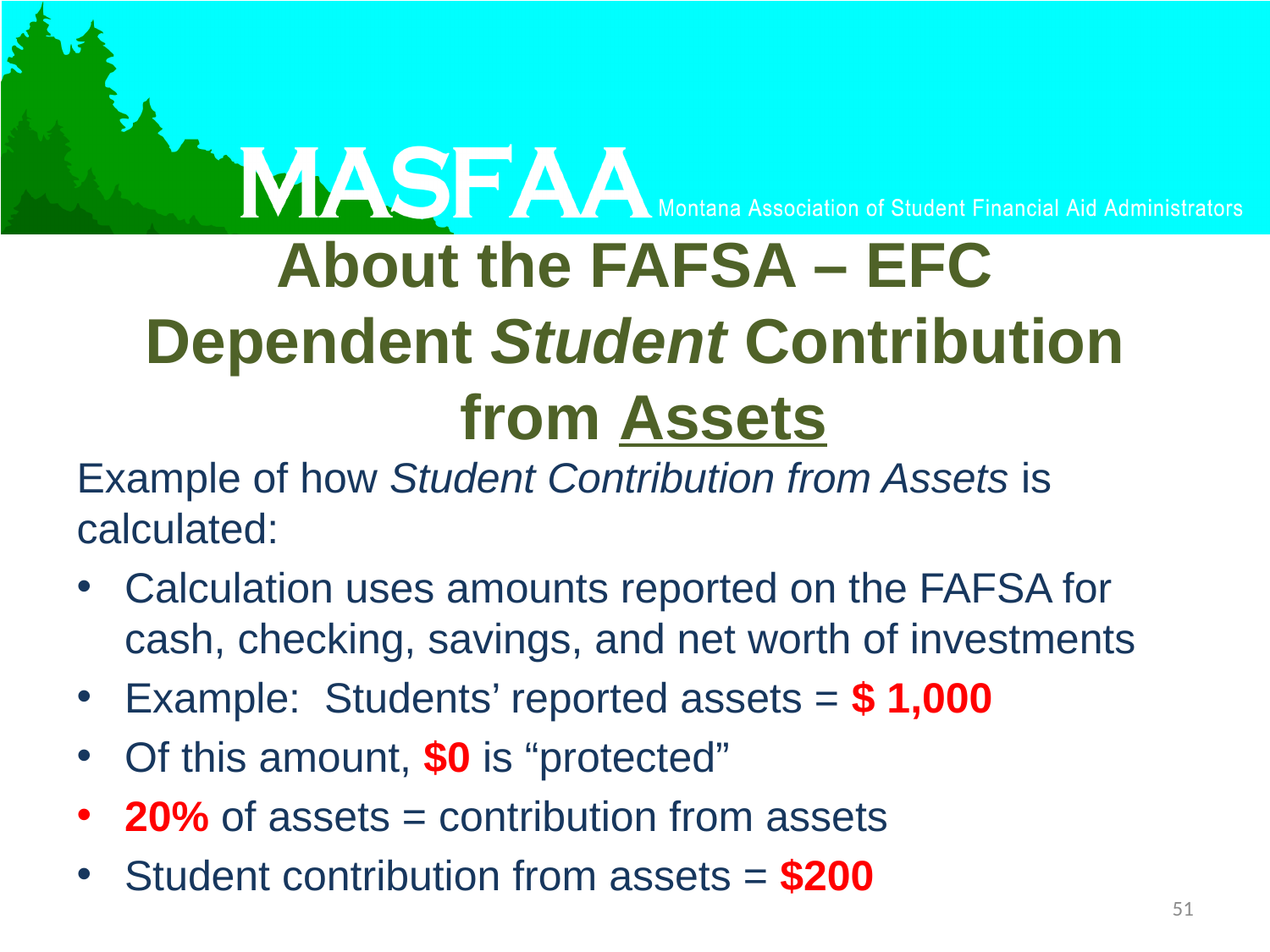

# About the FAFSA – EFC Dependent Student Contribution from Assets
Example of how Student Contribution from Assets is calculated:
Calculation uses amounts reported on the FAFSA for cash, checking, savings, and net worth of investments
Example:  Students’ reported assets = $ 1,000
Of this amount, $0 is “protected”
20% of assets = contribution from assets
Student contribution from assets = $200
51